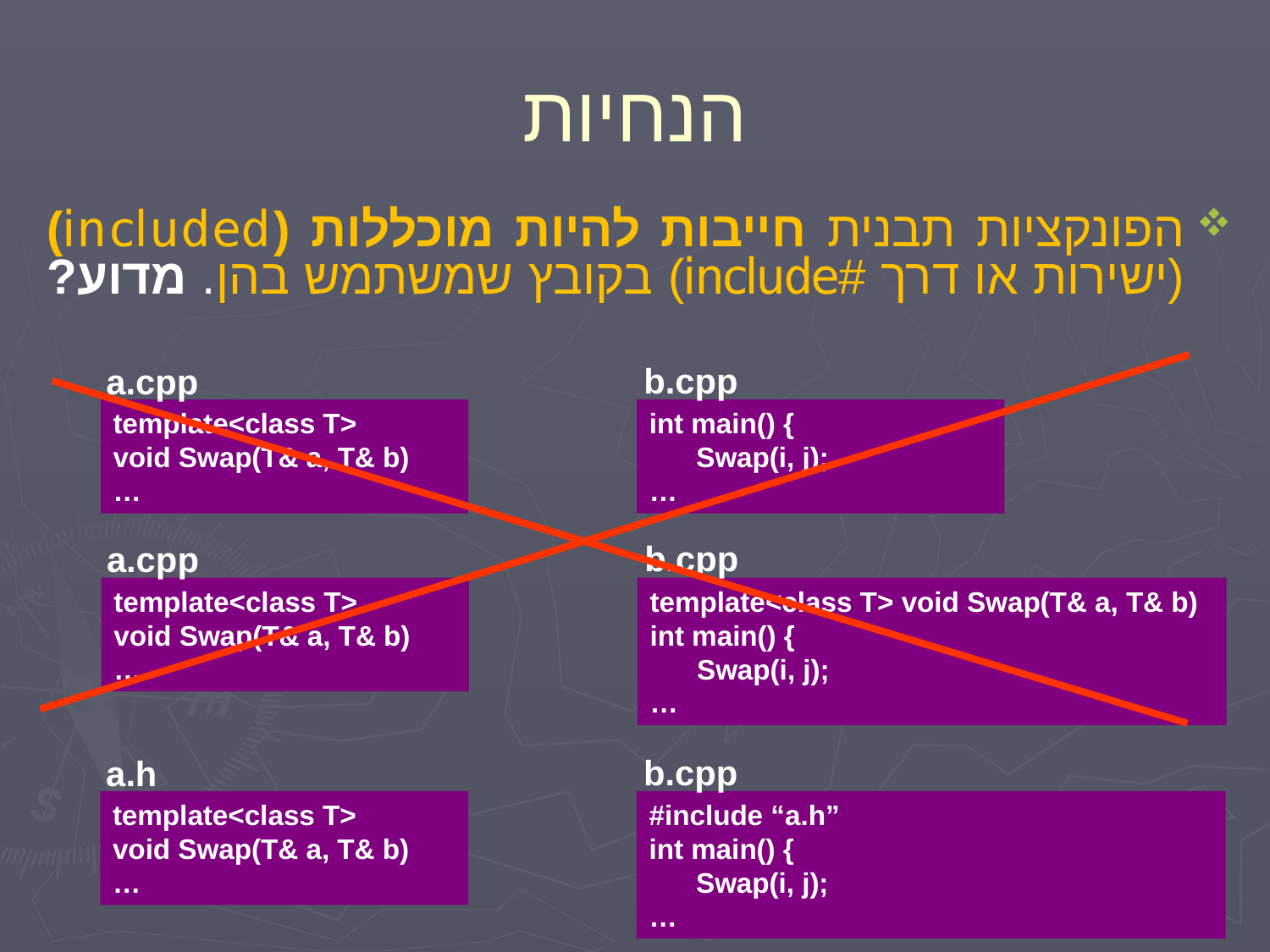

# הנחיות
הפונקציות תבנית חייבות להיות מוכללות (included) (ישירות או דרך #include) בקובץ שמשתמש בהן. מדוע?
b.cpp
a.cpp

template<class T>
void Swap(T& a, T& b)
…
int main() {
      Swap(i, j);
…
b.cpp
a.cpp

template<class T>
void Swap(T& a, T& b)
…
template<class T> void Swap(T& a, T& b)
int main() {
      Swap(i, j);
…
b.cpp
a.h

template<class T>
void Swap(T& a, T& b)
…
#include “a.h”
int main() {
      Swap(i, j);
…
10